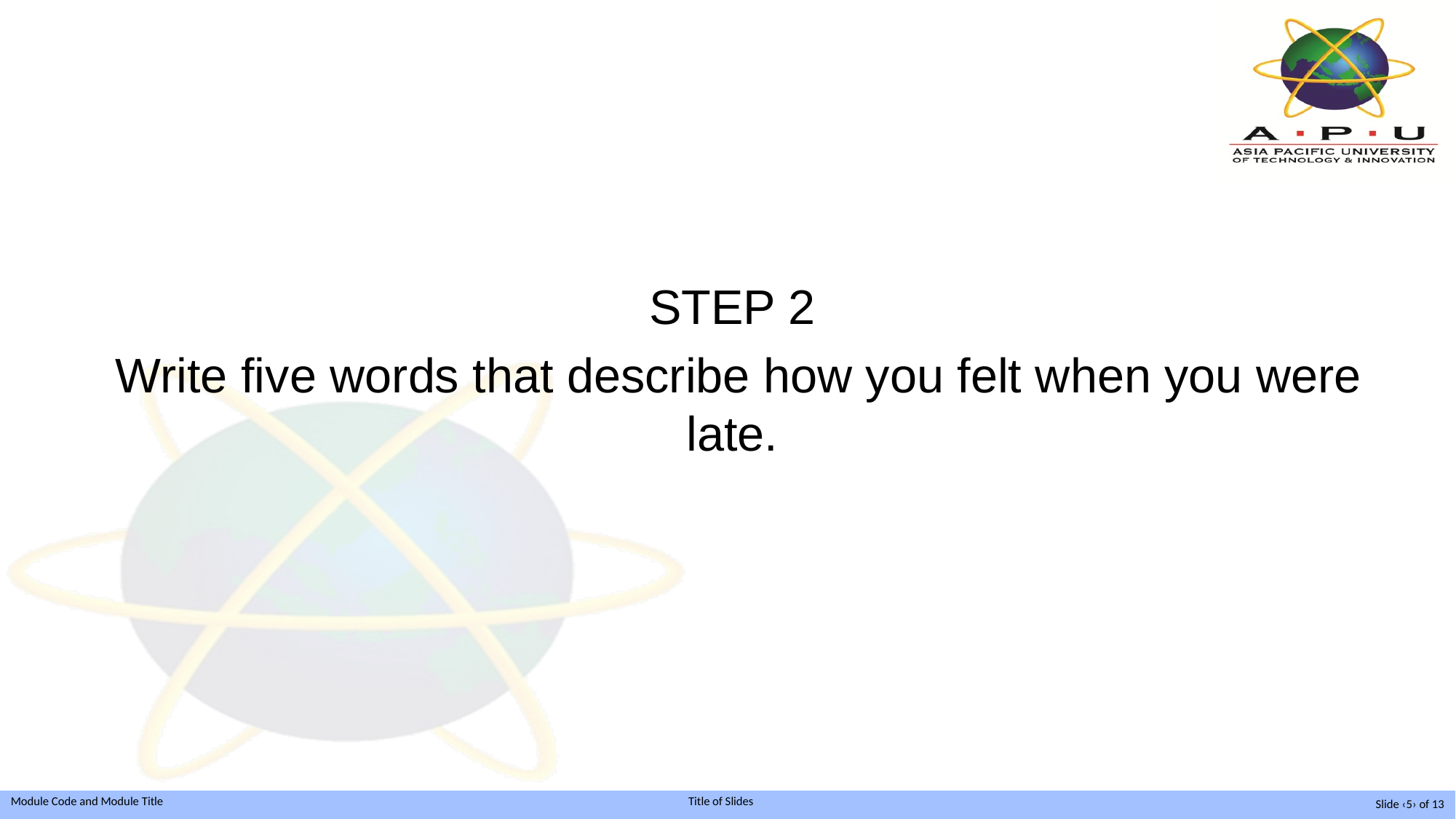

STEP 2
 Write five words that describe how you felt when you were late.
Slide ‹5› of 13